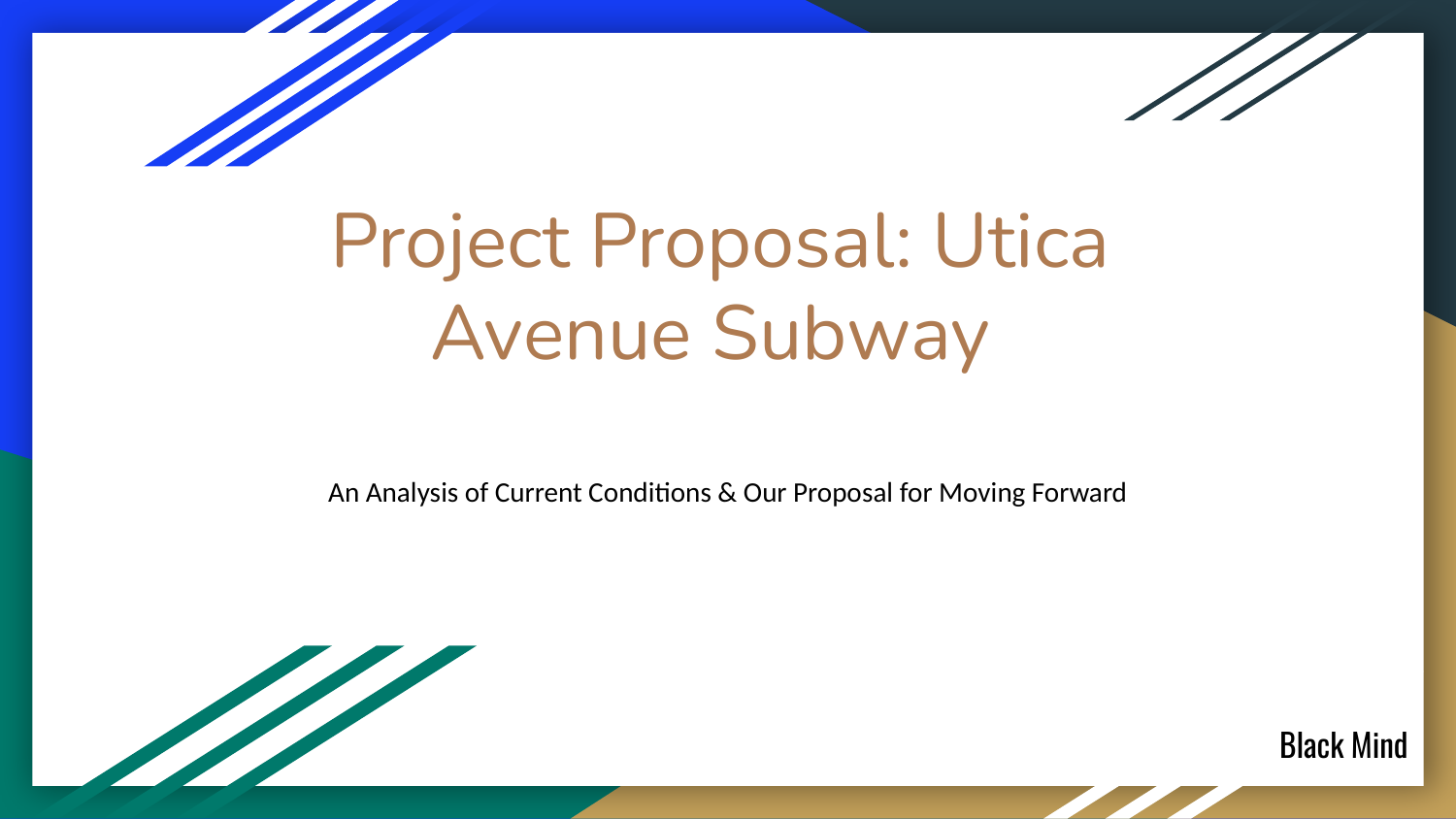

# Project Proposal: Utica Avenue Subway
An Analysis of Current Conditions & Our Proposal for Moving Forward
Black Mind